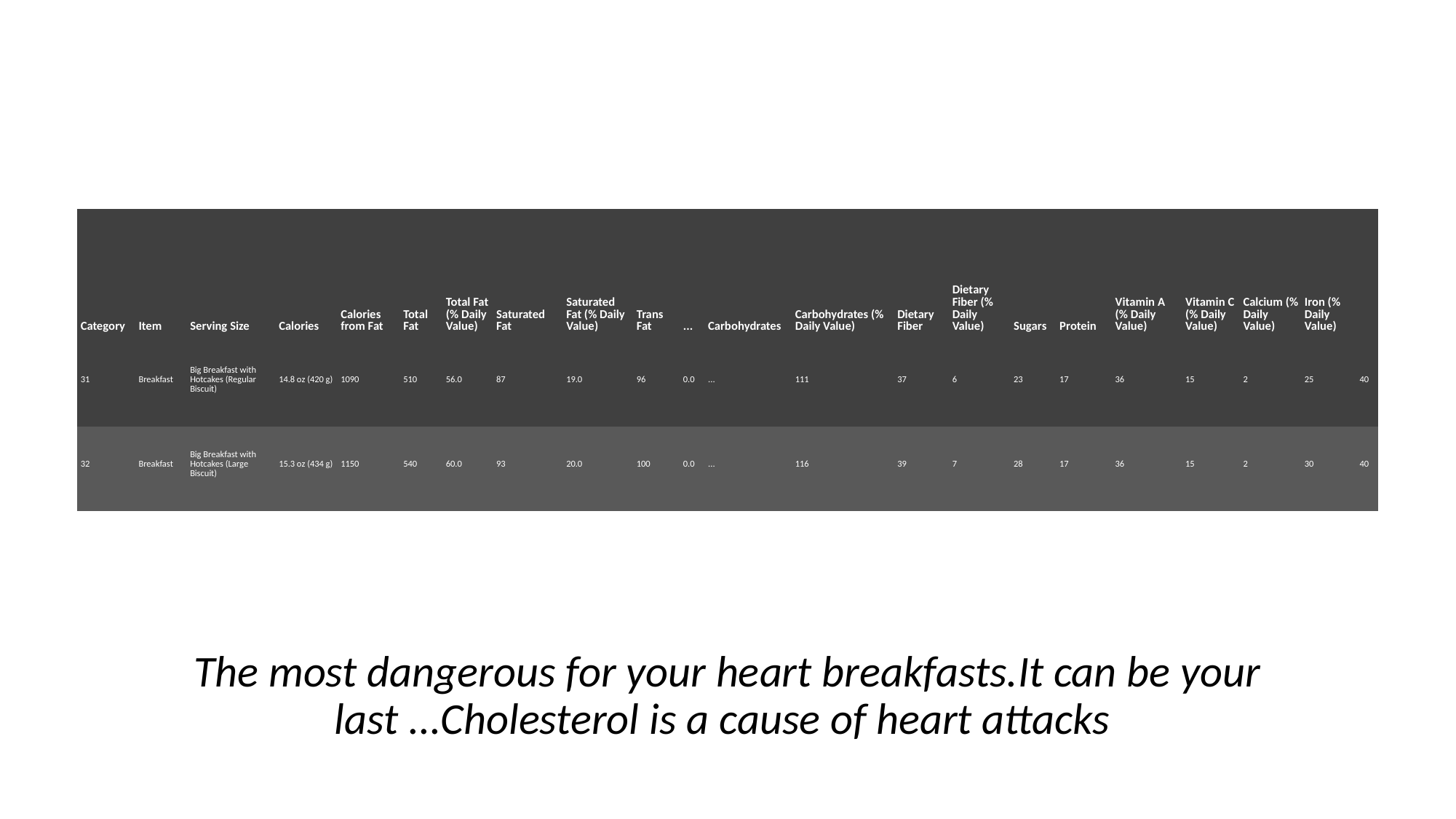

| Category | Item | Serving Size | Calories | Calories from Fat | Total Fat | Total Fat (% Daily Value) | Saturated Fat | Saturated Fat (% Daily Value) | Trans Fat | ... | Carbohydrates | Carbohydrates (% Daily Value) | Dietary Fiber | Dietary Fiber (% Daily Value) | Sugars | Protein | Vitamin A (% Daily Value) | Vitamin C (% Daily Value) | Calcium (% Daily Value) | Iron (% Daily Value) |  |
| --- | --- | --- | --- | --- | --- | --- | --- | --- | --- | --- | --- | --- | --- | --- | --- | --- | --- | --- | --- | --- | --- |
| 31 | Breakfast | Big Breakfast with Hotcakes (Regular Biscuit) | 14.8 oz (420 g) | 1090 | 510 | 56.0 | 87 | 19.0 | 96 | 0.0 | ... | 111 | 37 | 6 | 23 | 17 | 36 | 15 | 2 | 25 | 40 |
| 32 | Breakfast | Big Breakfast with Hotcakes (Large Biscuit) | 15.3 oz (434 g) | 1150 | 540 | 60.0 | 93 | 20.0 | 100 | 0.0 | ... | 116 | 39 | 7 | 28 | 17 | 36 | 15 | 2 | 30 | 40 |
# The most dangerous for your heart breakfasts.It can be your last ...Cholesterol is a cause of heart attacks